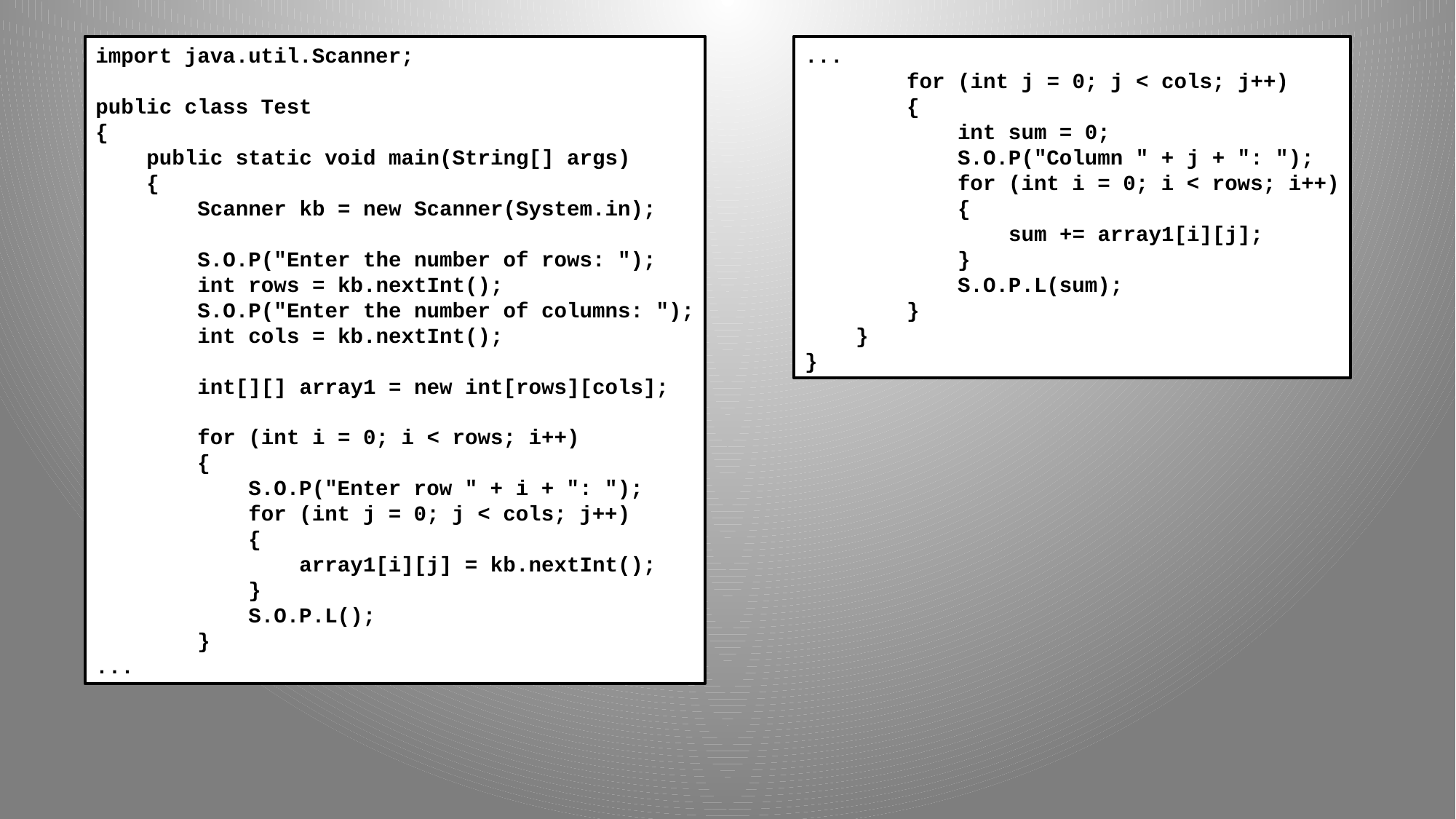

import java.util.Scanner;

public class Test
{
    public static void main(String[] args)
    {
        Scanner kb = new Scanner(System.in);

        S.O.P("Enter the number of rows: ");
        int rows = kb.nextInt();
        S.O.P("Enter the number of columns: ");
        int cols = kb.nextInt();

        int[][] array1 = new int[rows][cols];

        for (int i = 0; i < rows; i++)
        {
            S.O.P("Enter row " + i + ": ");
            for (int j = 0; j < cols; j++)
            {
                array1[i][j] = kb.nextInt();
            }
            S.O.P.L();
        }
...
...
        for (int j = 0; j < cols; j++)
        {
            int sum = 0;
            S.O.P("Column " + j + ": ");
            for (int i = 0; i < rows; i++)
            {
                sum += array1[i][j];
            }
            S.O.P.L(sum);
        }
    }
}